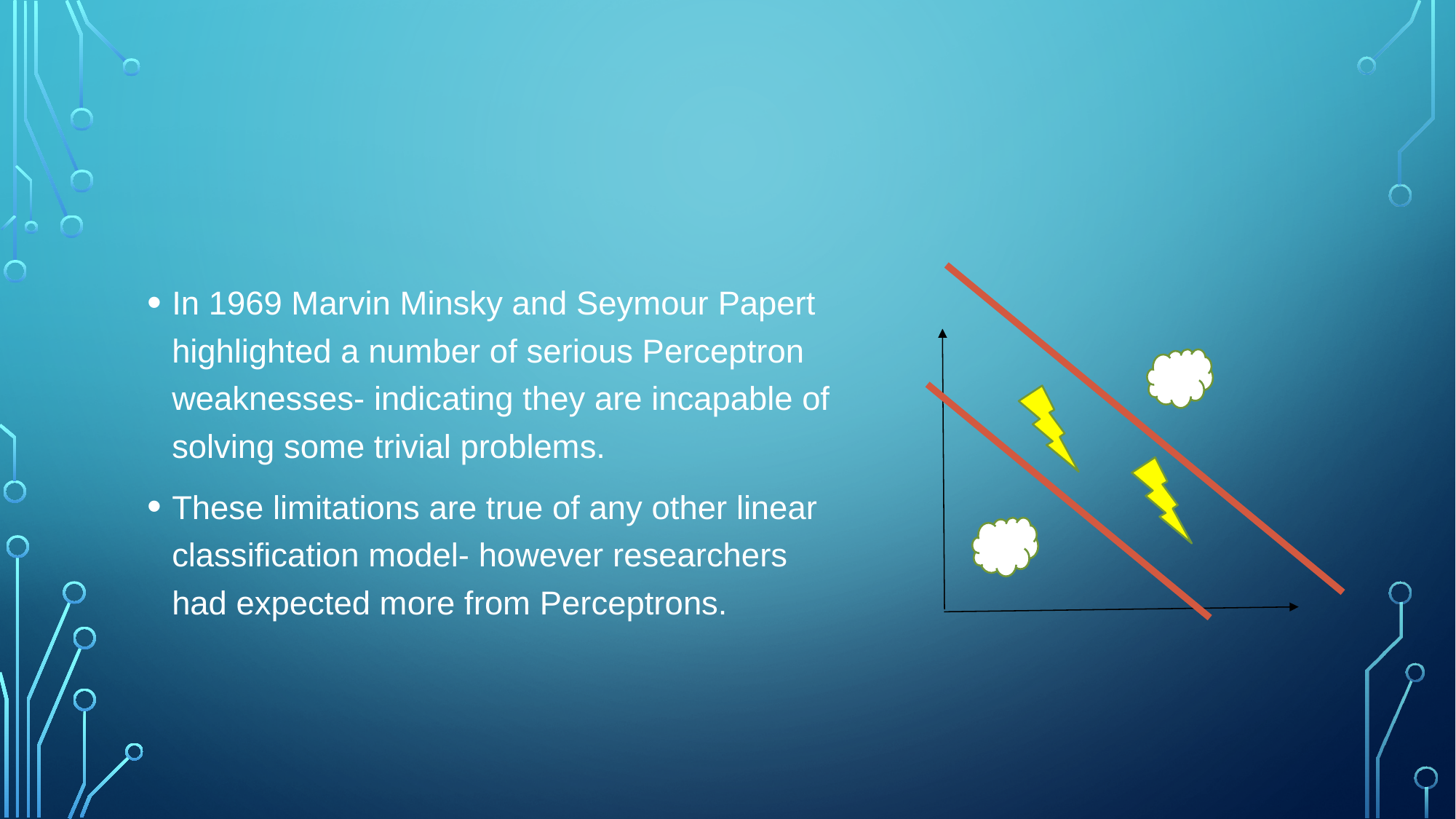

#
In 1969 Marvin Minsky and Seymour Papert highlighted a number of serious Perceptron weaknesses- indicating they are incapable of solving some trivial problems.
These limitations are true of any other linear classification model- however researchers had expected more from Perceptrons.